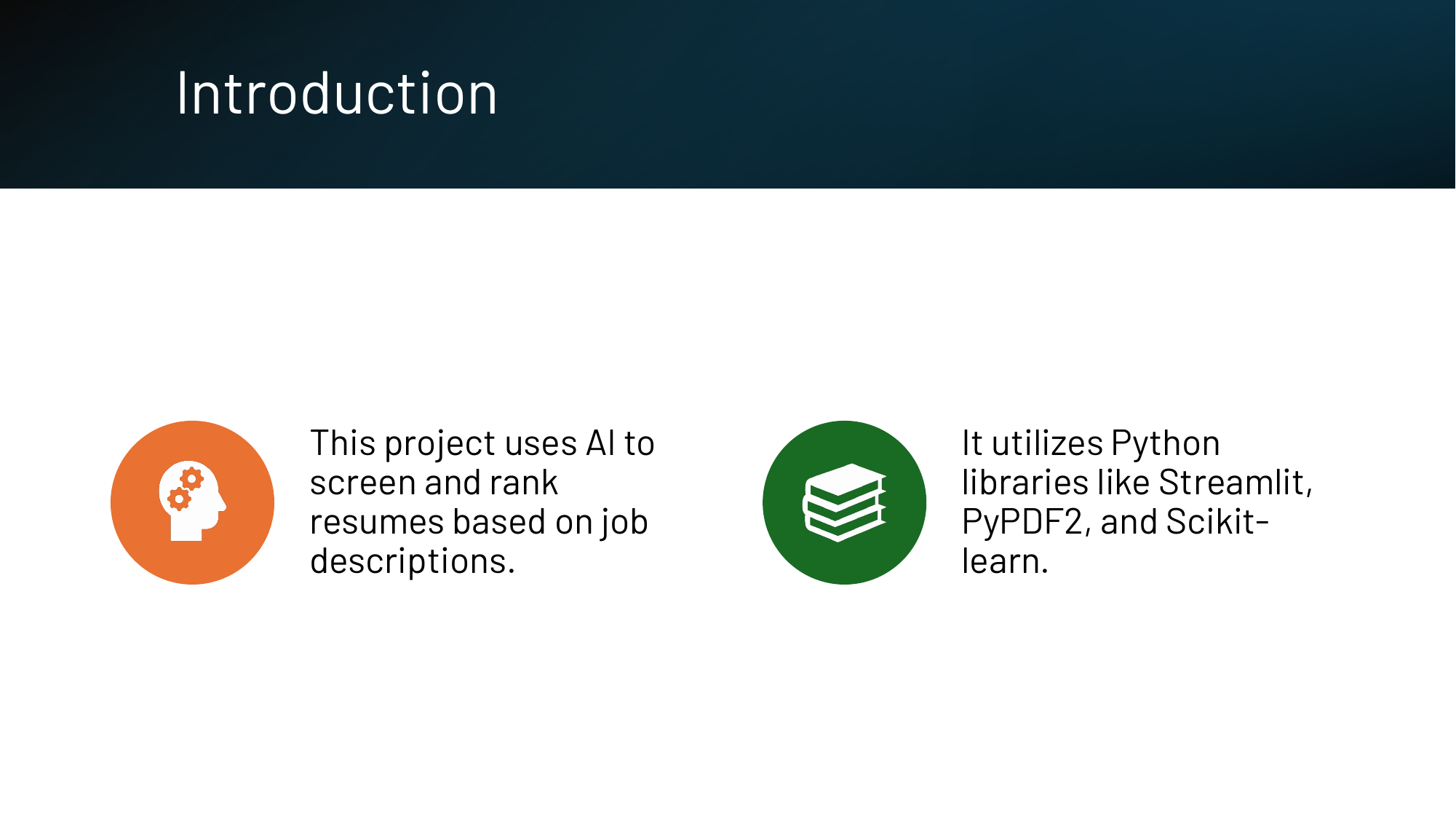

# Introduction
This project uses AI to screen and rank resumes based on job descriptions.
It utilizes Python libraries like Streamlit, PyPDF2, and Scikit-learn.